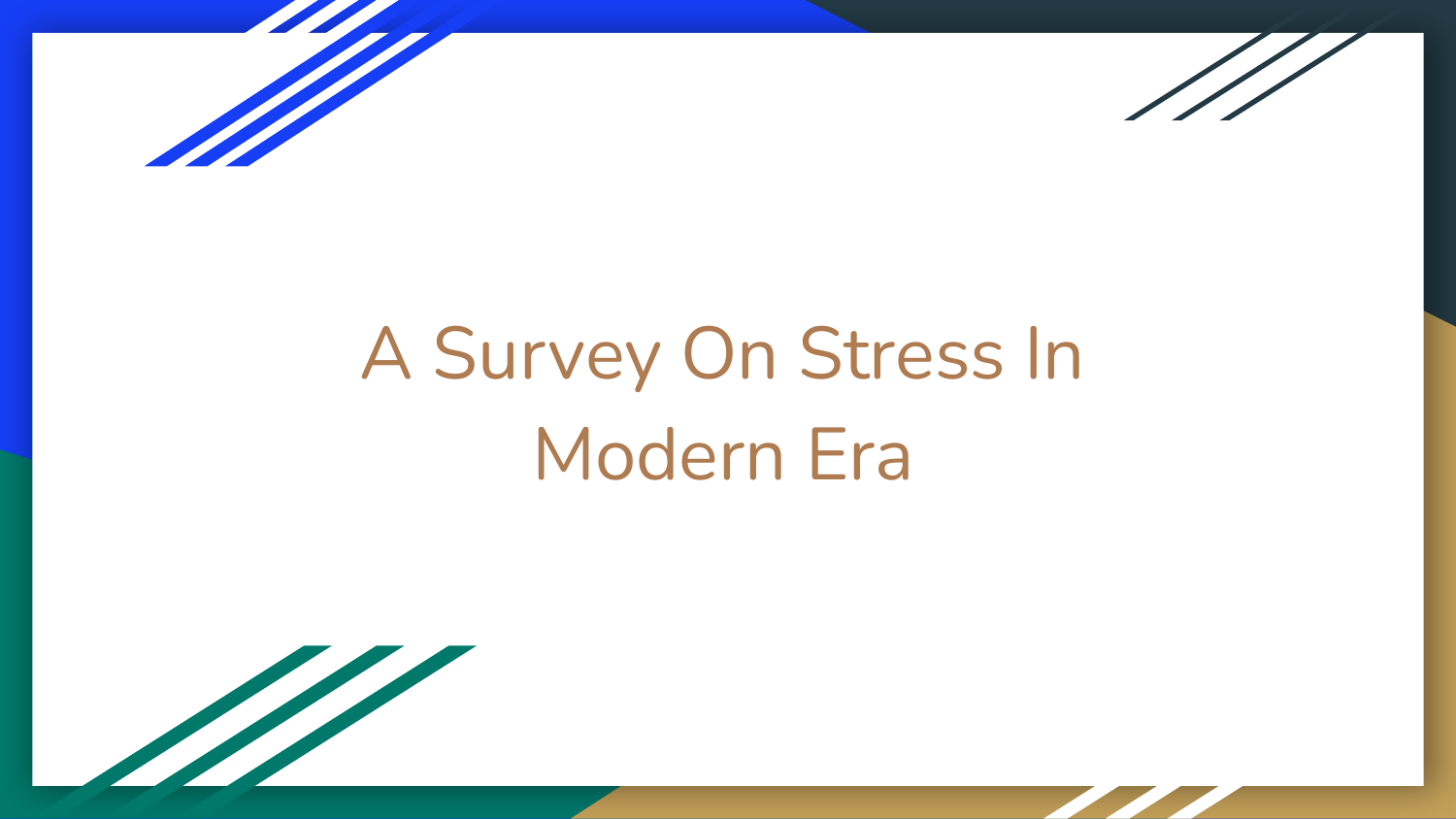

# A Survey On Stress In Modern Era